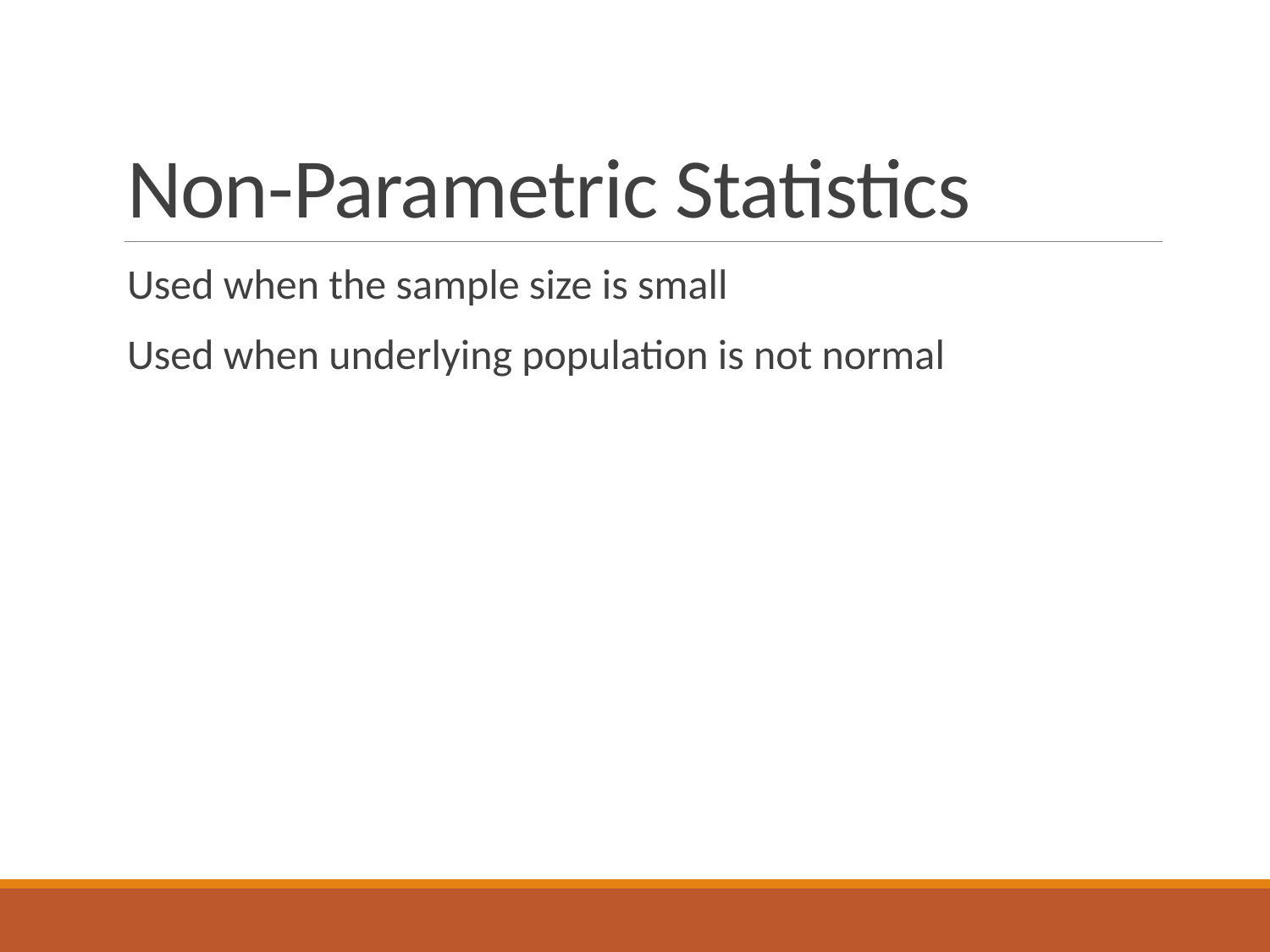

# Non-Parametric Statistics
Used when the sample size is small
Used when underlying population is not normal